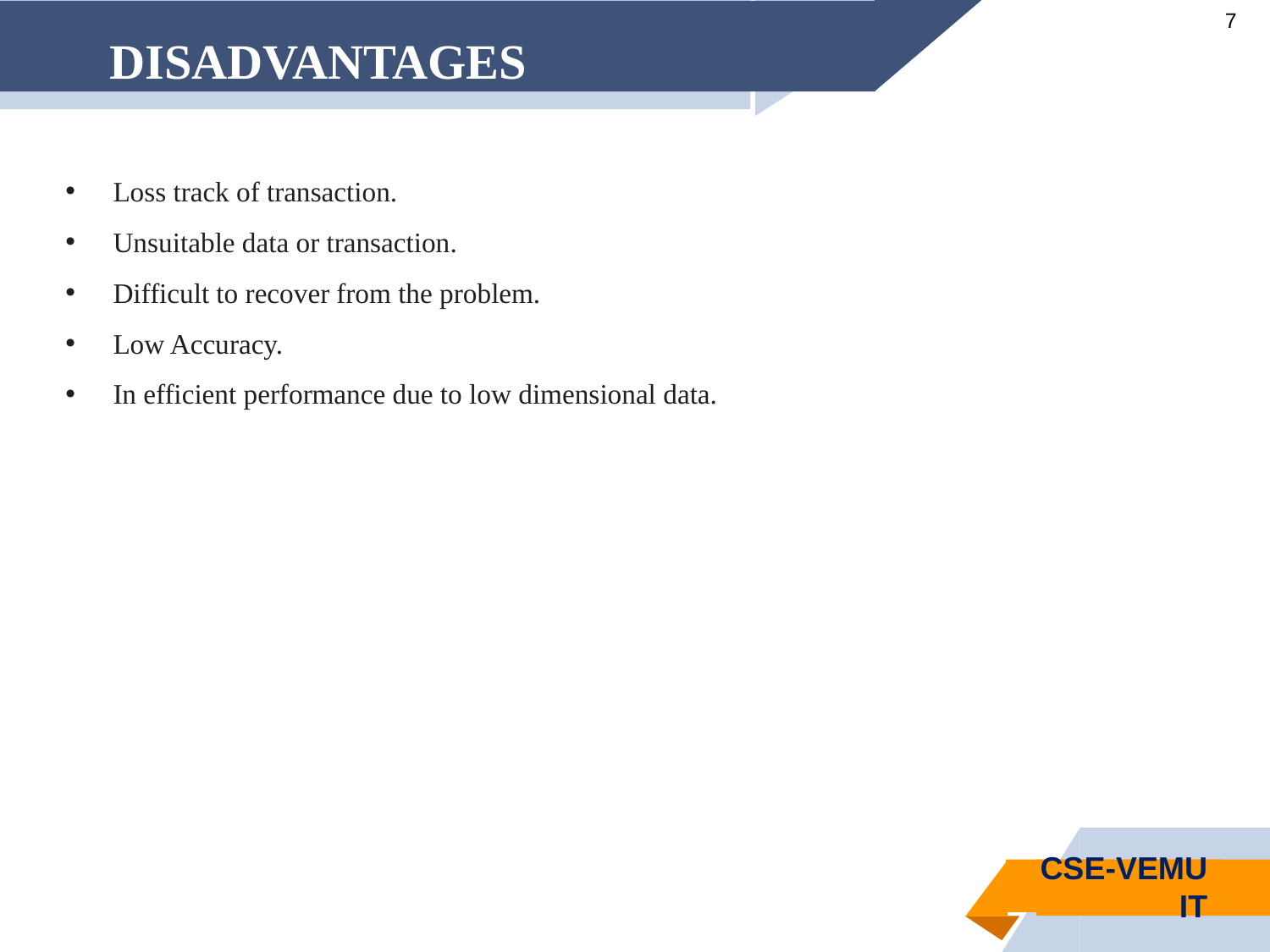

# DISADVANTAGES
Loss track of transaction.
Unsuitable data or transaction.
Difficult to recover from the problem.
Low Accuracy.
In efficient performance due to low dimensional data.